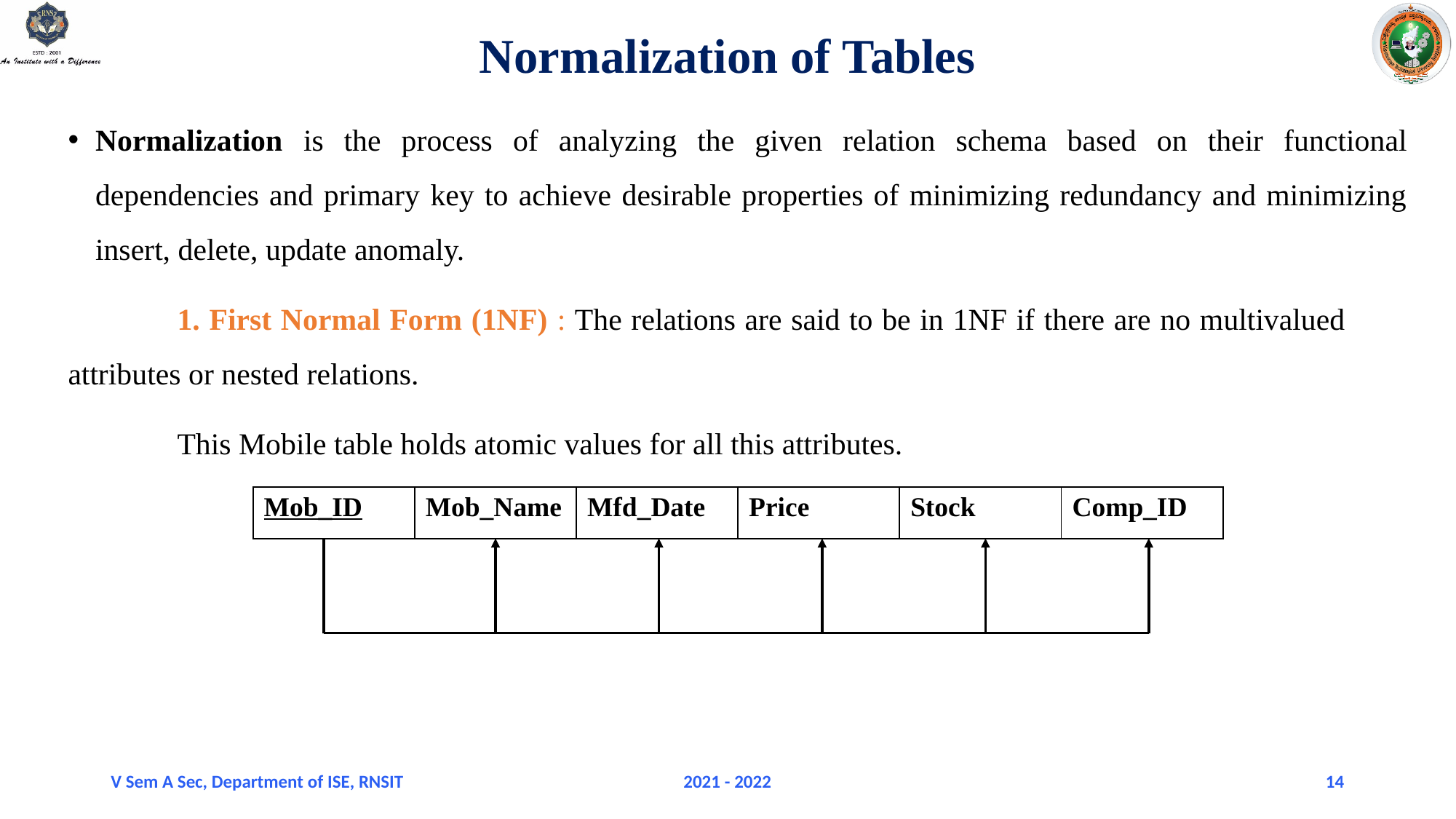

# Normalization of Tables
Normalization is the process of analyzing the given relation schema based on their functional dependencies and primary key to achieve desirable properties of minimizing redundancy and minimizing insert, delete, update anomaly.
	1. First Normal Form (1NF) : The relations are said to be in 1NF if there are no multivalued 	attributes or nested relations.
	This Mobile table holds atomic values for all this attributes.

| Mob\_ID | Mob\_Name | Mfd\_Date | Price | Stock | Comp\_ID |
| --- | --- | --- | --- | --- | --- |
V Sem A Sec, Department of ISE, RNSIT
2021 - 2022
14